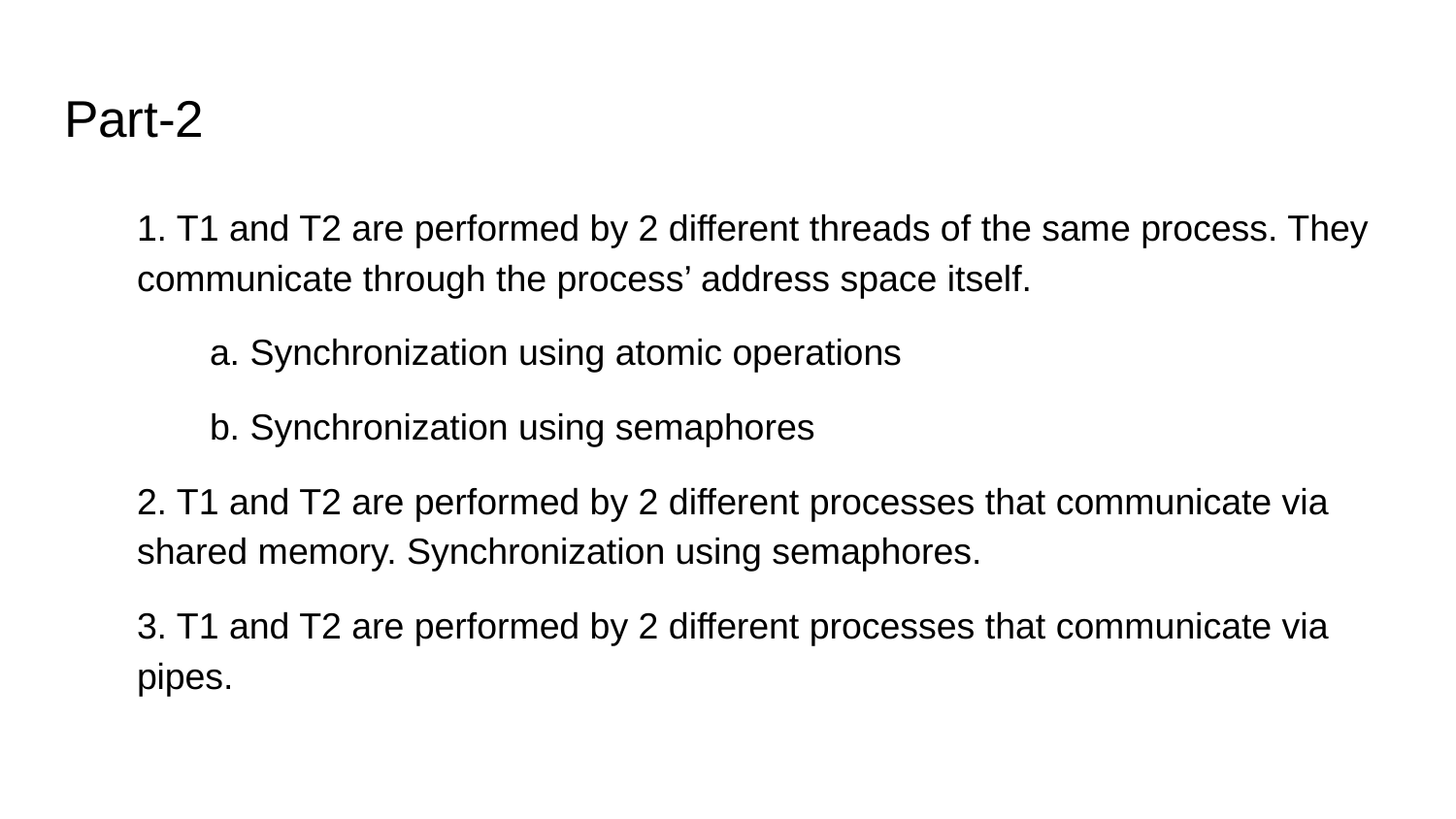

# Part-2
1. T1 and T2 are performed by 2 different threads of the same process. They communicate through the process’ address space itself.
a. Synchronization using atomic operations
b. Synchronization using semaphores
2. T1 and T2 are performed by 2 different processes that communicate via shared memory. Synchronization using semaphores.
3. T1 and T2 are performed by 2 different processes that communicate via pipes.